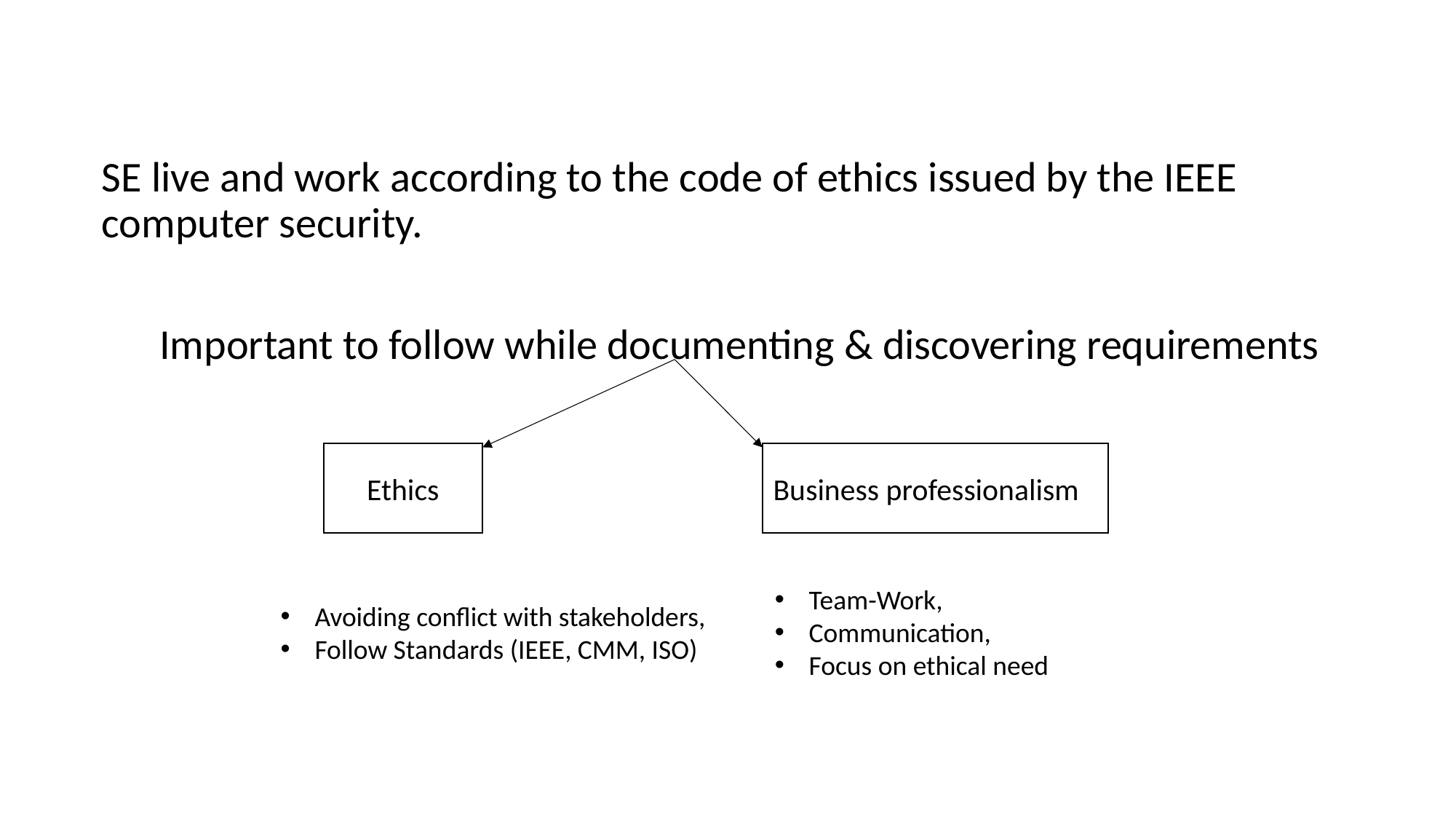

SE live and work according to the code of ethics issued by the IEEE computer security.

      Important to follow while documenting & discovering requirements
Business professionalism
Ethics
Team-Work,
Communication,
Focus on ethical need
Avoiding conflict with stakeholders,
Follow Standards (IEEE, CMM, ISO)